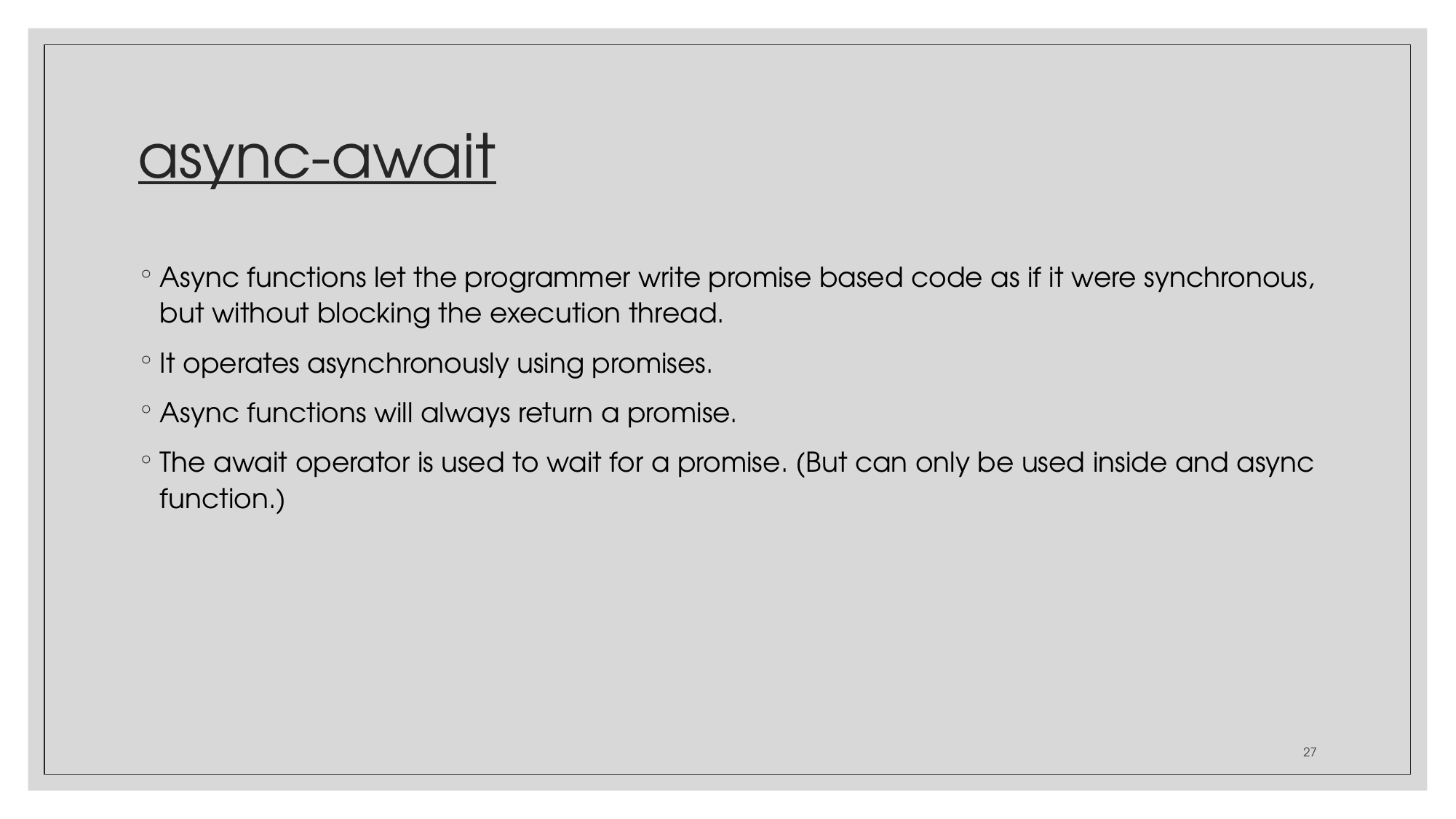

# async-await
Async functions let the programmer write promise based code as if it were synchronous, but without blocking the execution thread.
It operates asynchronously using promises.
Async functions will always return a promise.
The await operator is used to wait for a promise. (But can only be used inside and async function.)
27